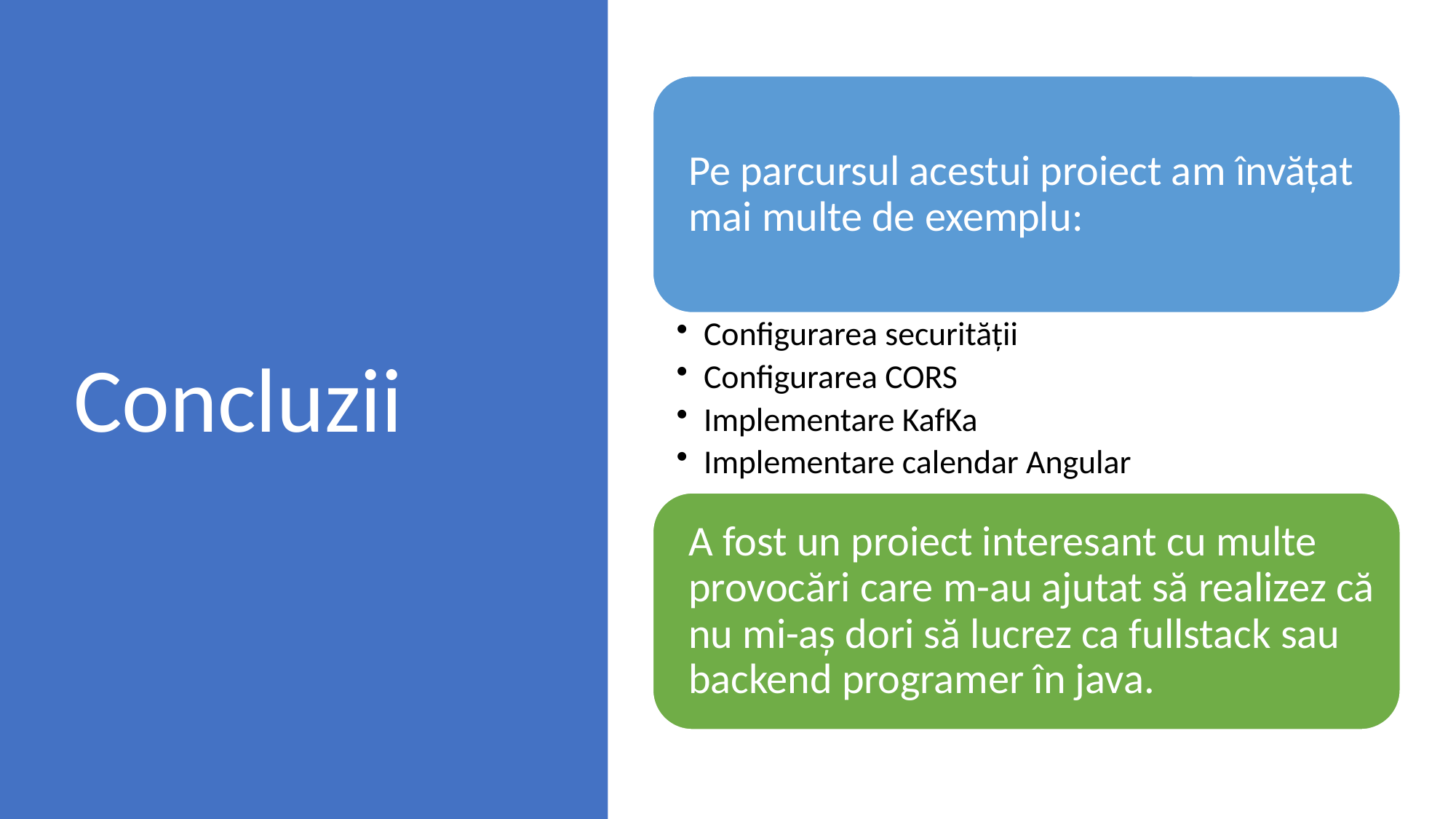

# Concluzii
Pe parcursul acestui proiect am învățat mai multe de exemplu:
Configurarea securității
Configurarea CORS
Implementare KafKa
Implementare calendar Angular
A fost un proiect interesant cu multe provocări care m-au ajutat să realizez că nu mi-aș dori să lucrez ca fullstack sau backend programer în java.